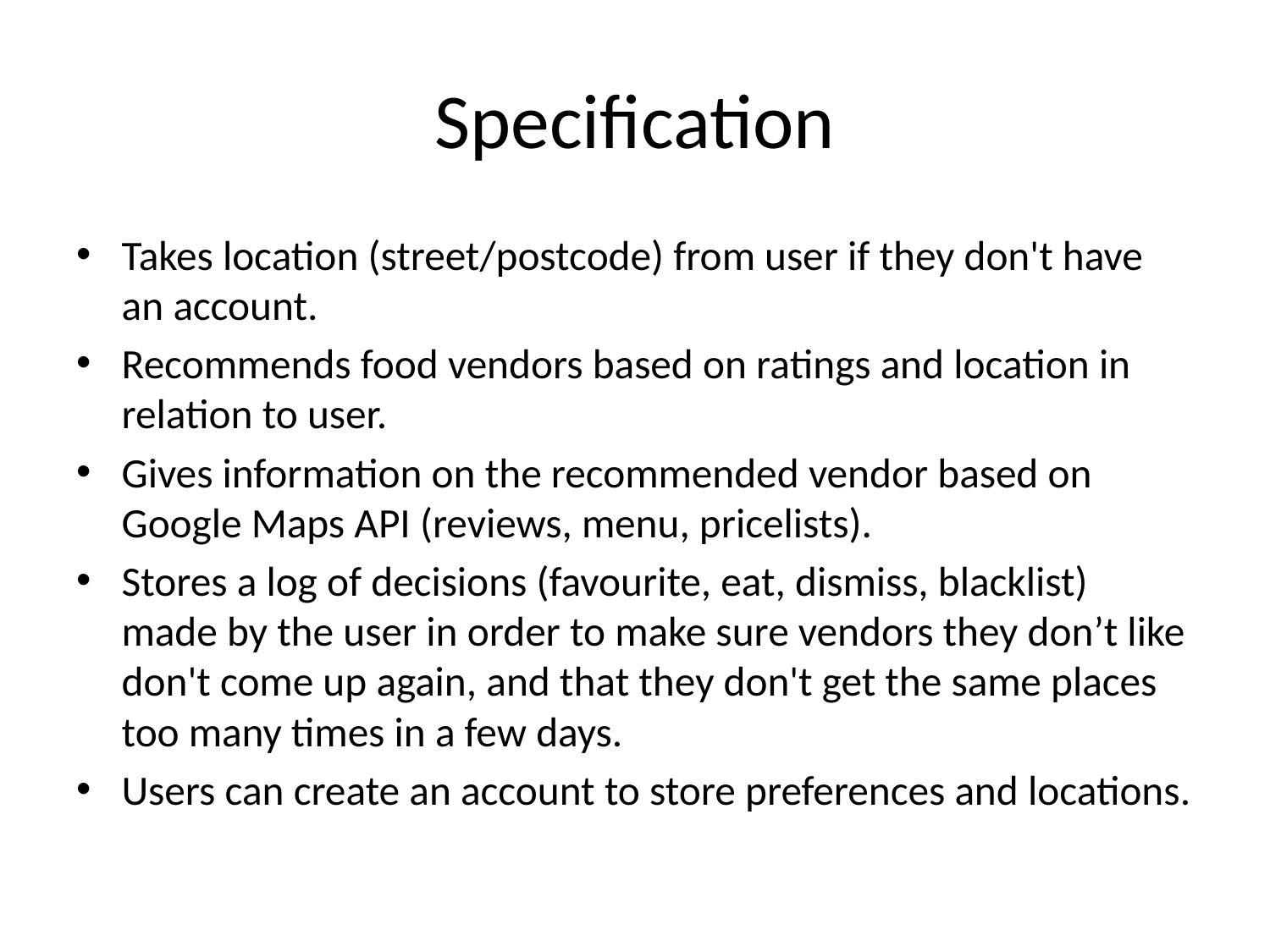

# Specification
Takes location (street/postcode) from user if they don't have an account.
Recommends food vendors based on ratings and location in relation to user.
Gives information on the recommended vendor based on Google Maps API (reviews, menu, pricelists).
Stores a log of decisions (favourite, eat, dismiss, blacklist) made by the user in order to make sure vendors they don’t like don't come up again, and that they don't get the same places too many times in a few days.
Users can create an account to store preferences and locations.